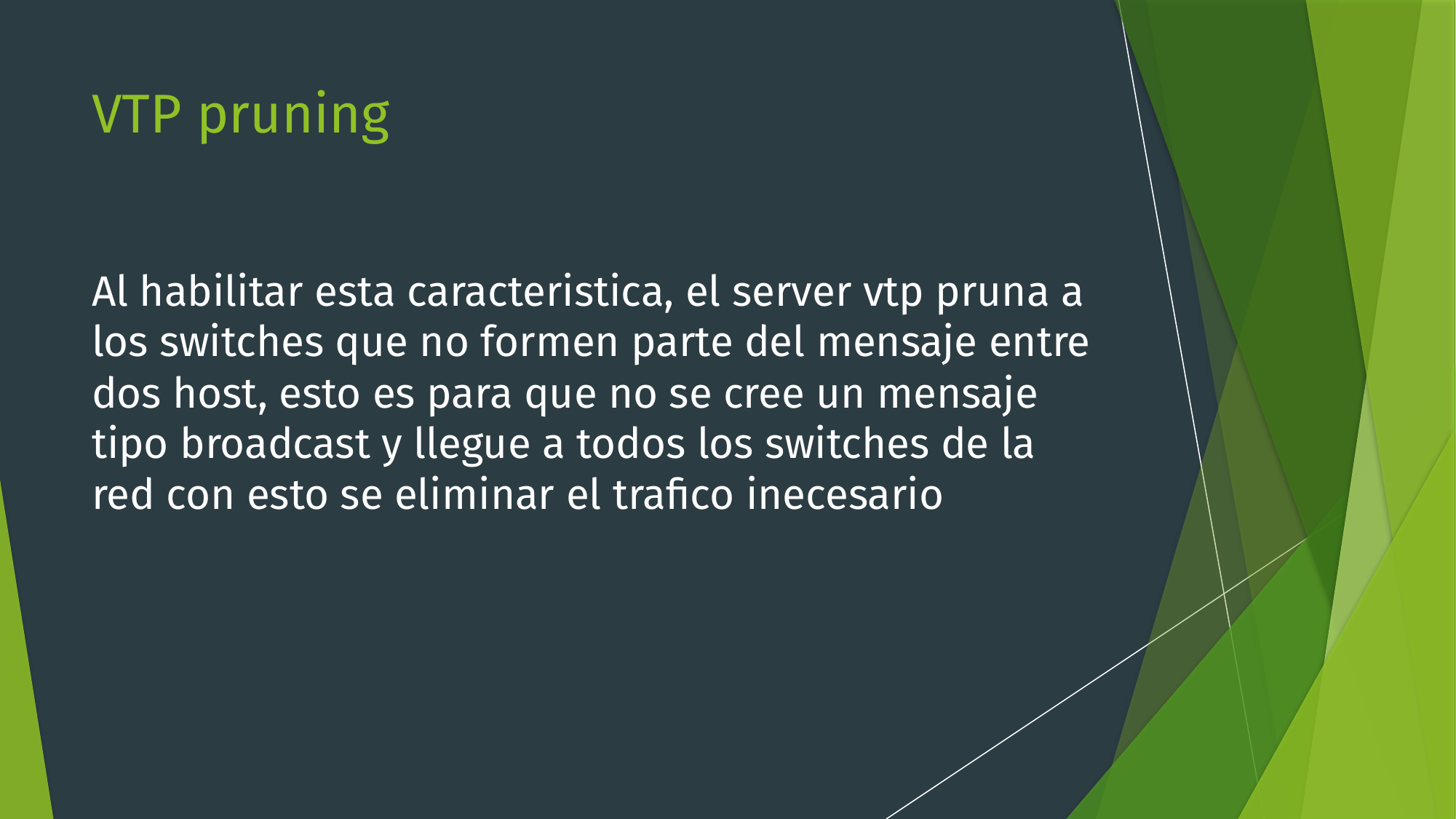

# VTP pruning
Al habilitar esta caracteristica, el server vtp pruna a los switches que no formen parte del mensaje entre dos host, esto es para que no se cree un mensaje tipo broadcast y llegue a todos los switches de la red con esto se eliminar el trafico inecesario